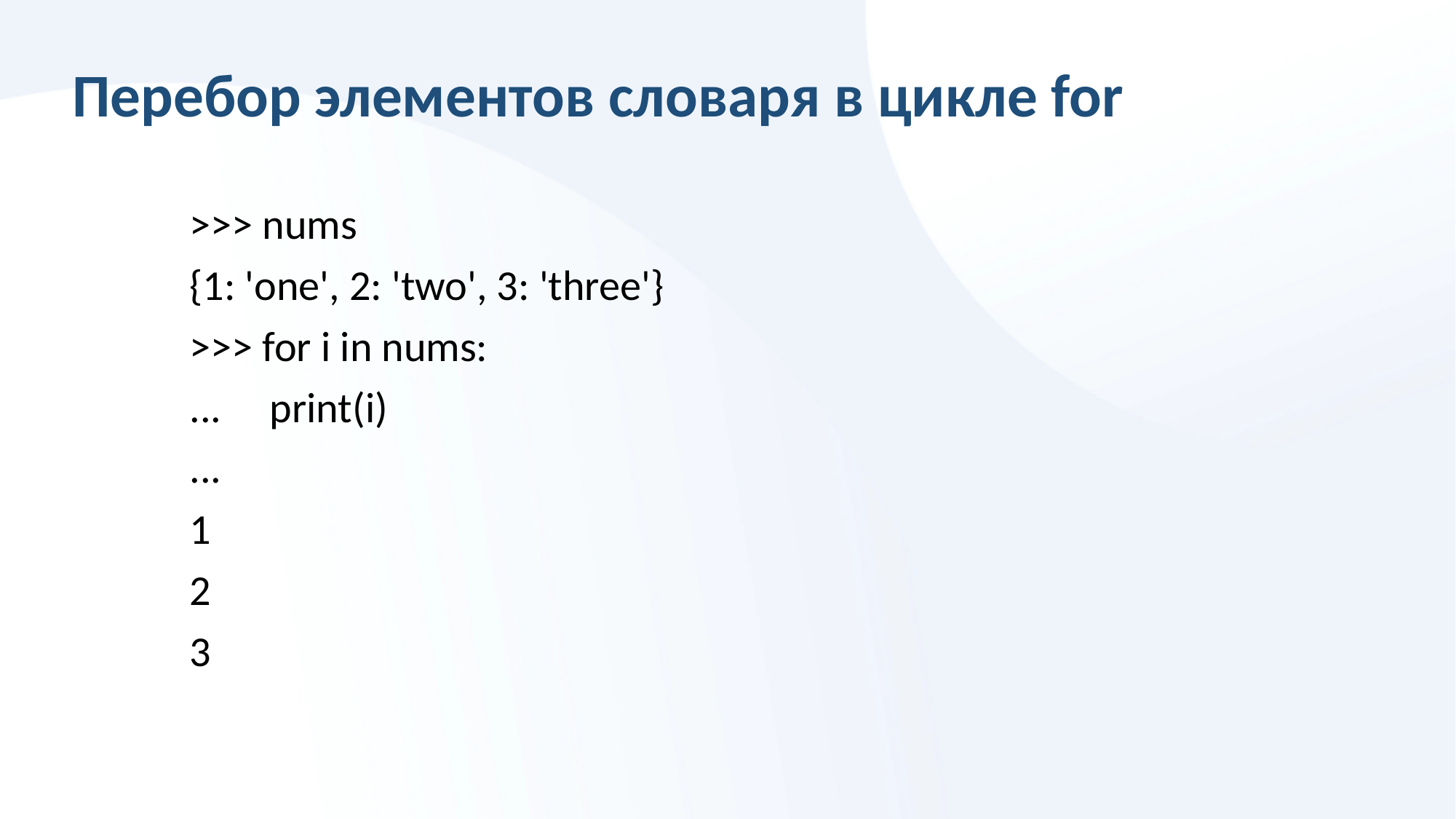

# Перебор элементов словаря в цикле for
>>> nums
{1: 'one', 2: 'two', 3: 'three'}
>>> for i in nums:
...     print(i)
...
1
2
3